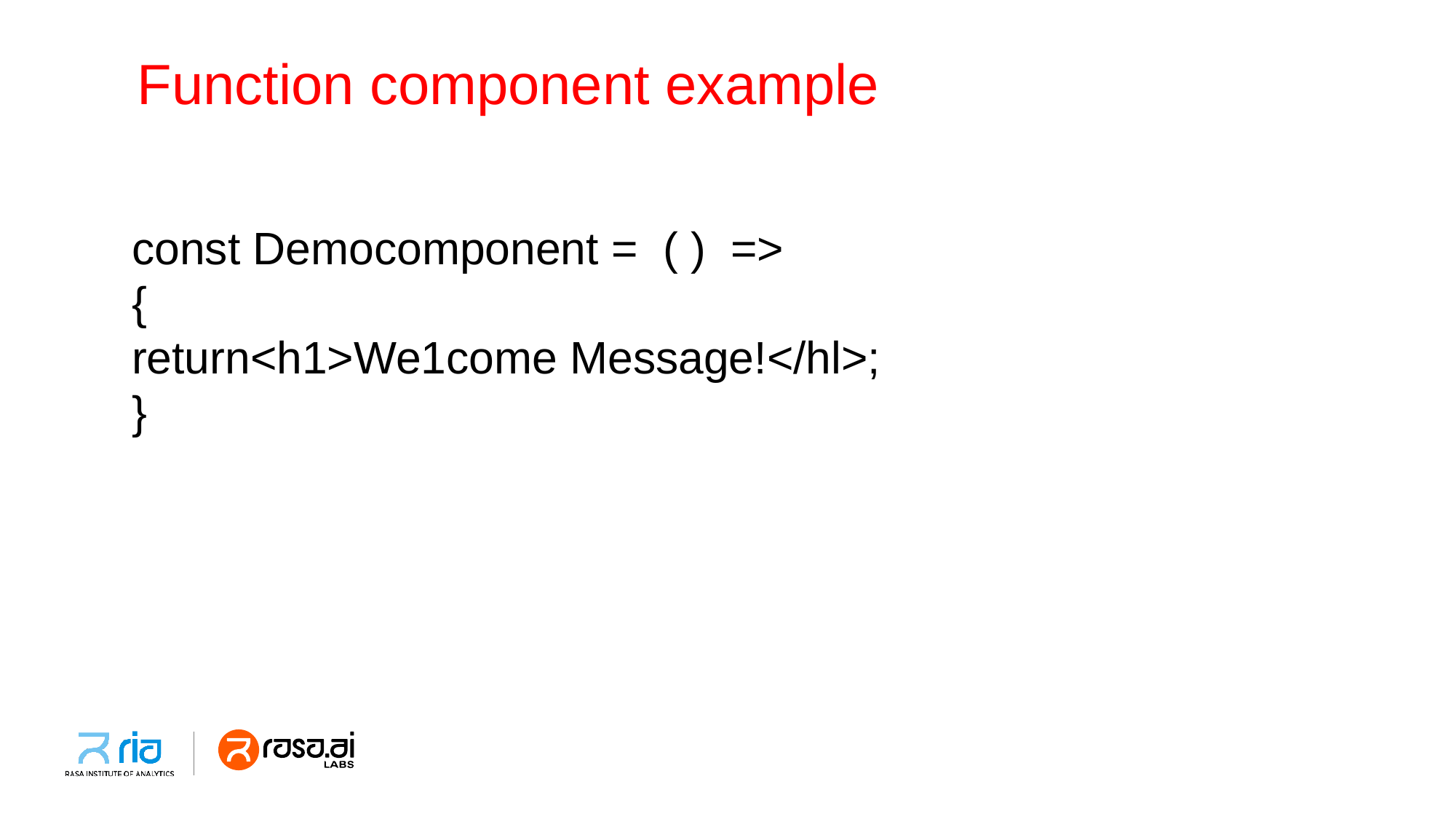

# Function component example
const Democomponent =  ( )  =>
{
return<h1>We1come Message!</hl>;
}